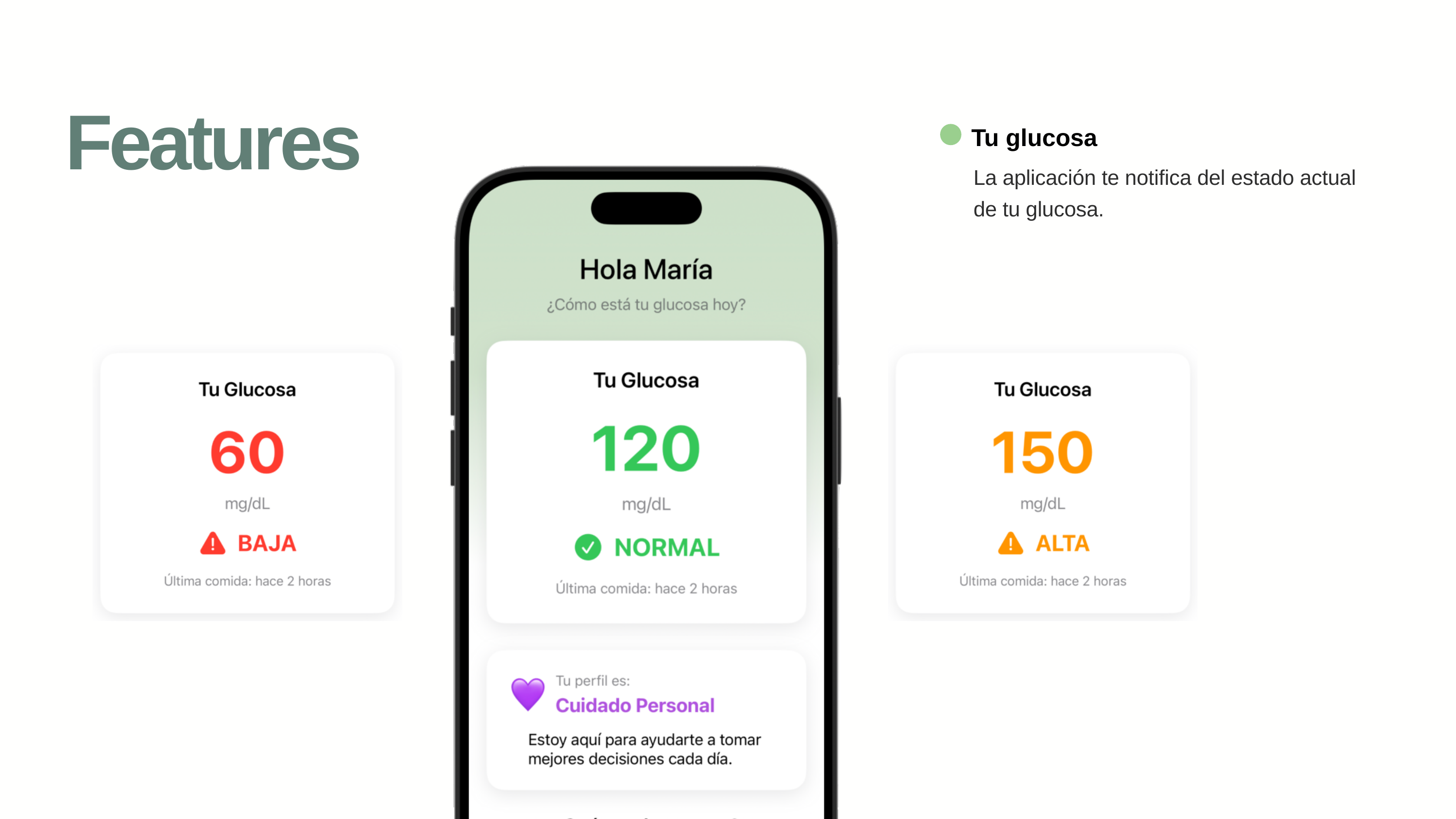

Features
Tu glucosa

La aplicación te notifica del estado actual de tu glucosa.